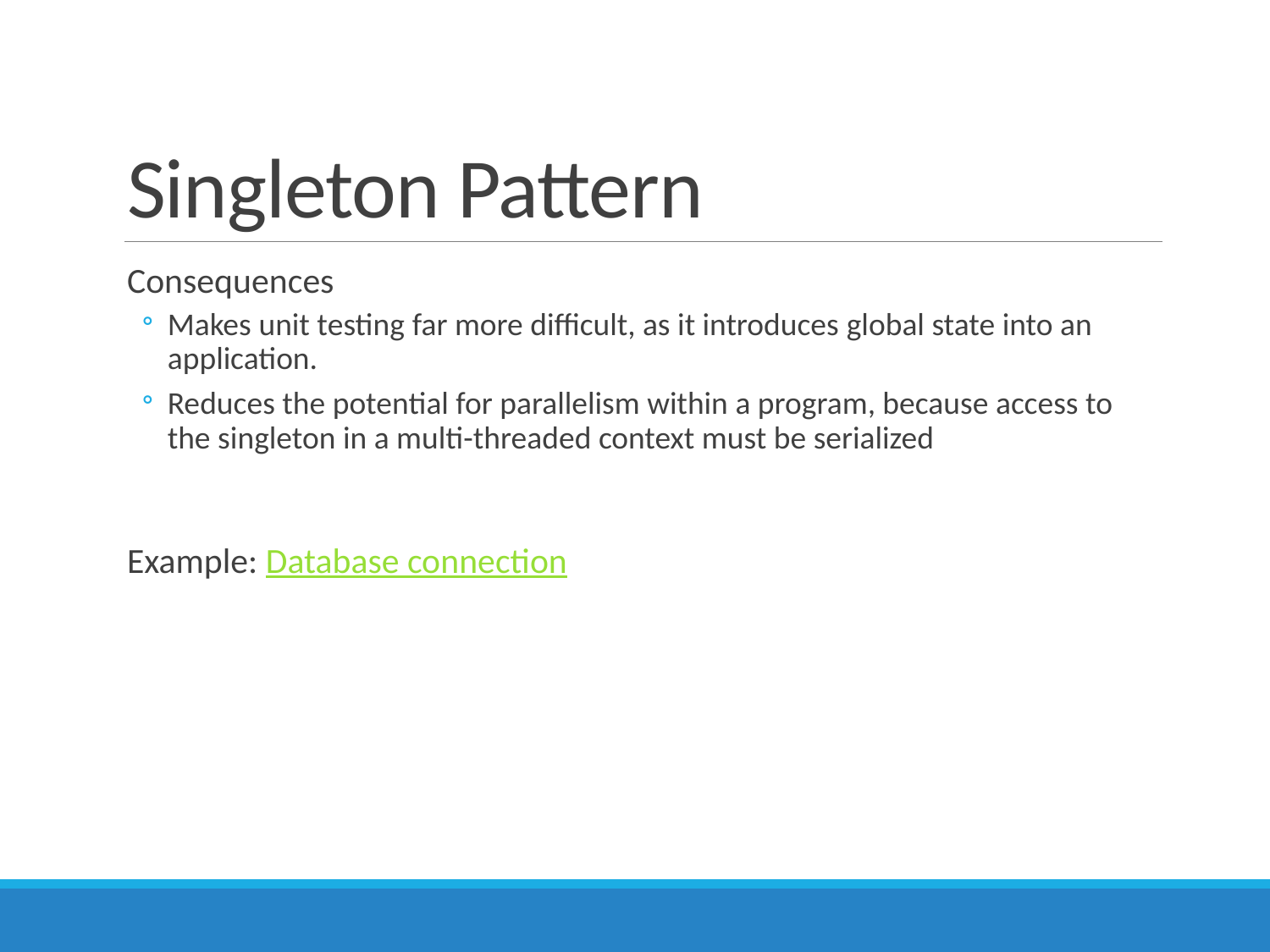

# Singleton Pattern
Consequences
Makes unit testing far more difficult, as it introduces global state into an application.
Reduces the potential for parallelism within a program, because access to the singleton in a multi-threaded context must be serialized

Example: Database connection